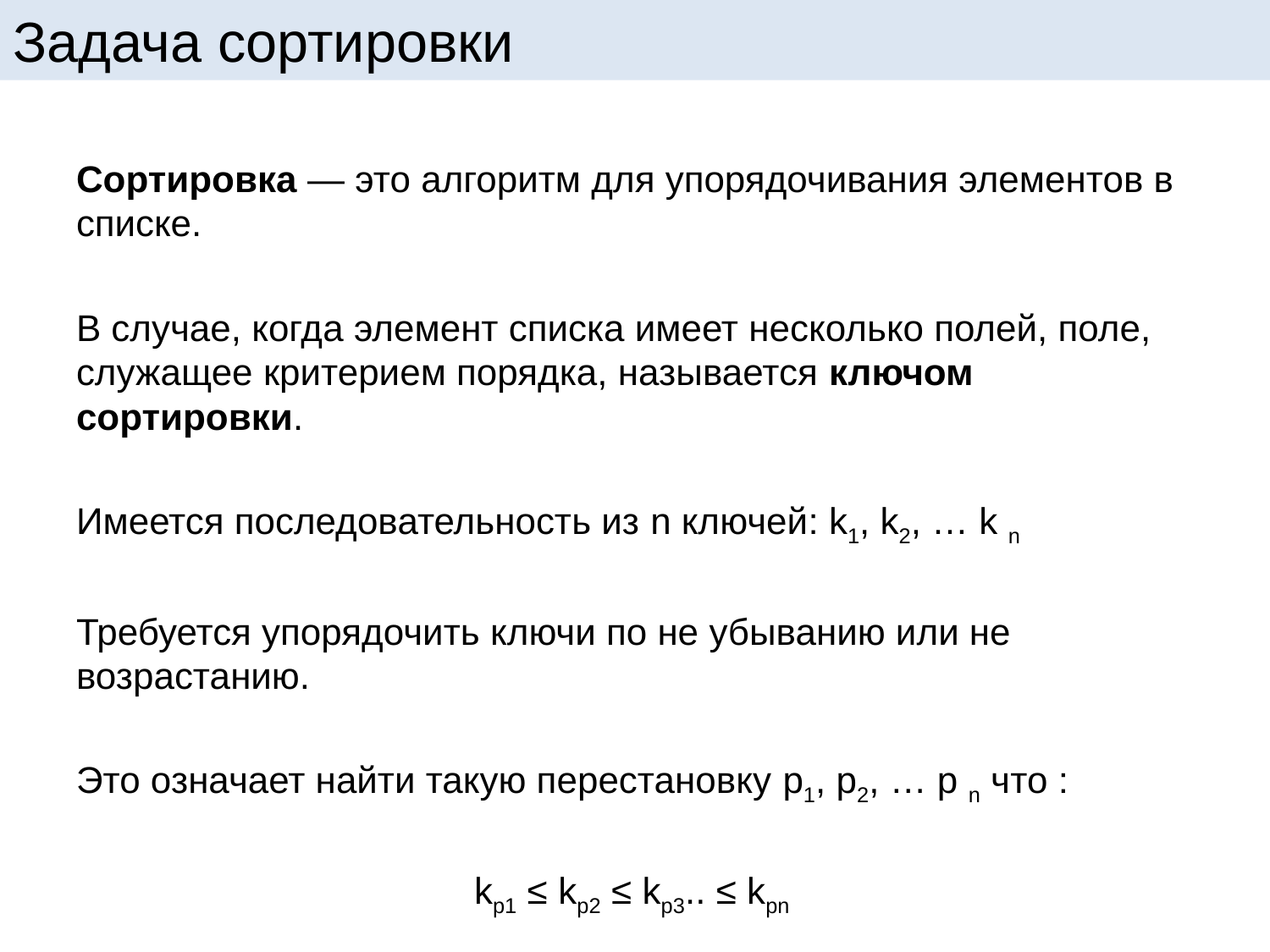

# Задача сортировки
Сортировка — это алгоритм для упорядочивания элементов в списке.

В случае, когда элемент списка имеет несколько полей, поле, служащее критерием порядка, называется ключом сортировки.

Имеется последовательность из n ключей: k1, k2, … k n

Требуется упорядочить ключи по не убыванию или не возрастанию.

Это означает найти такую перестановку p1, p2, … p n что :

kp1 ≤ kp2 ≤ kp3.. ≤ kpn